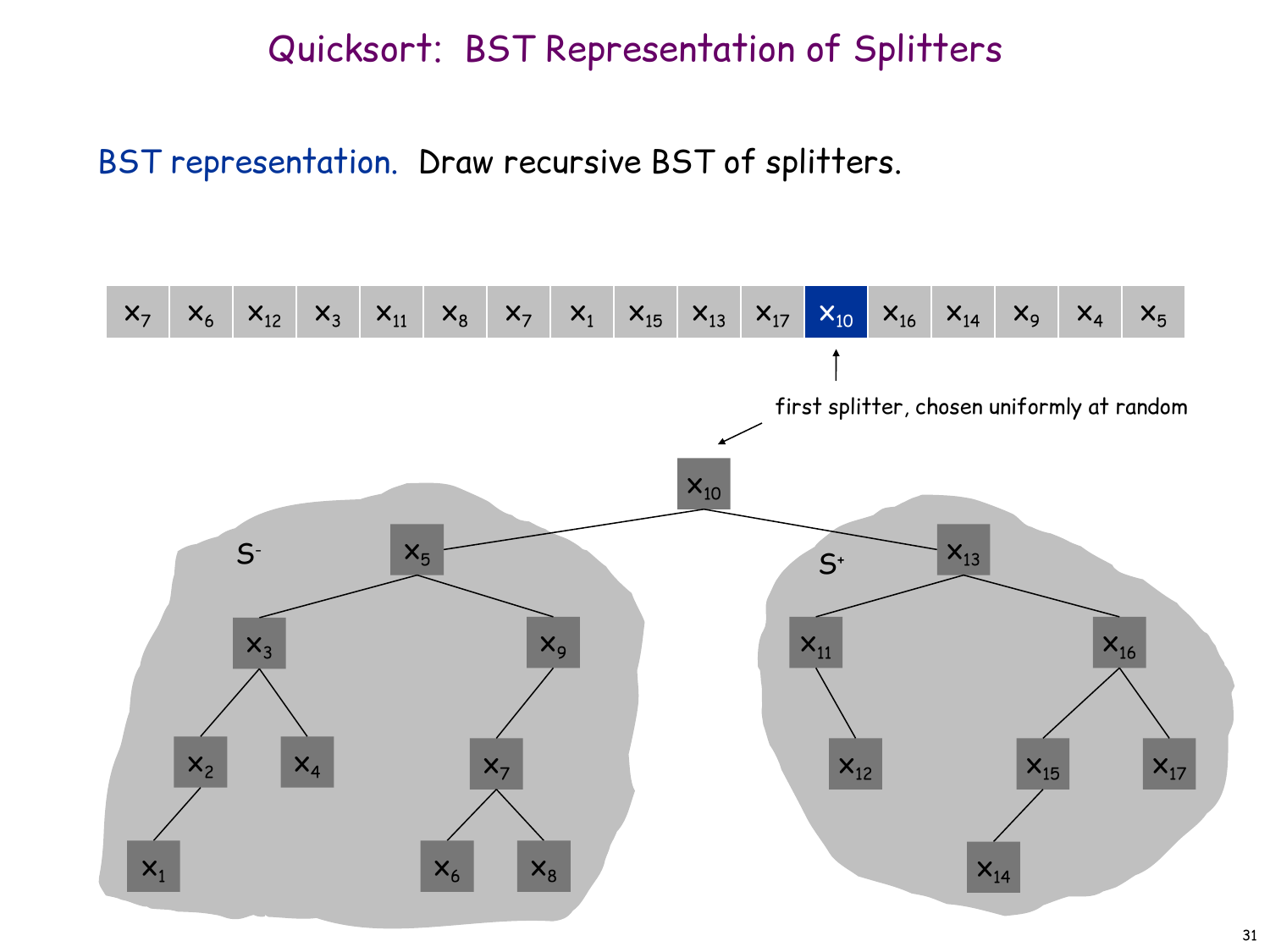

# Quicksort:  BST Representation of Splitters
BST representation.  Draw recursive BST of splitters.
x7
x6
x12
x3
x11
x8
x7
x1
x15
x13
x17
x10
x16
x14
x9
x4
x5

first splitter, chosen uniformly at random

x10

x5
x13
S-
S+
x9
x11
x16
x3
x2
x4
x7
x12
x15
x17
x1
x6
x8
x14
31